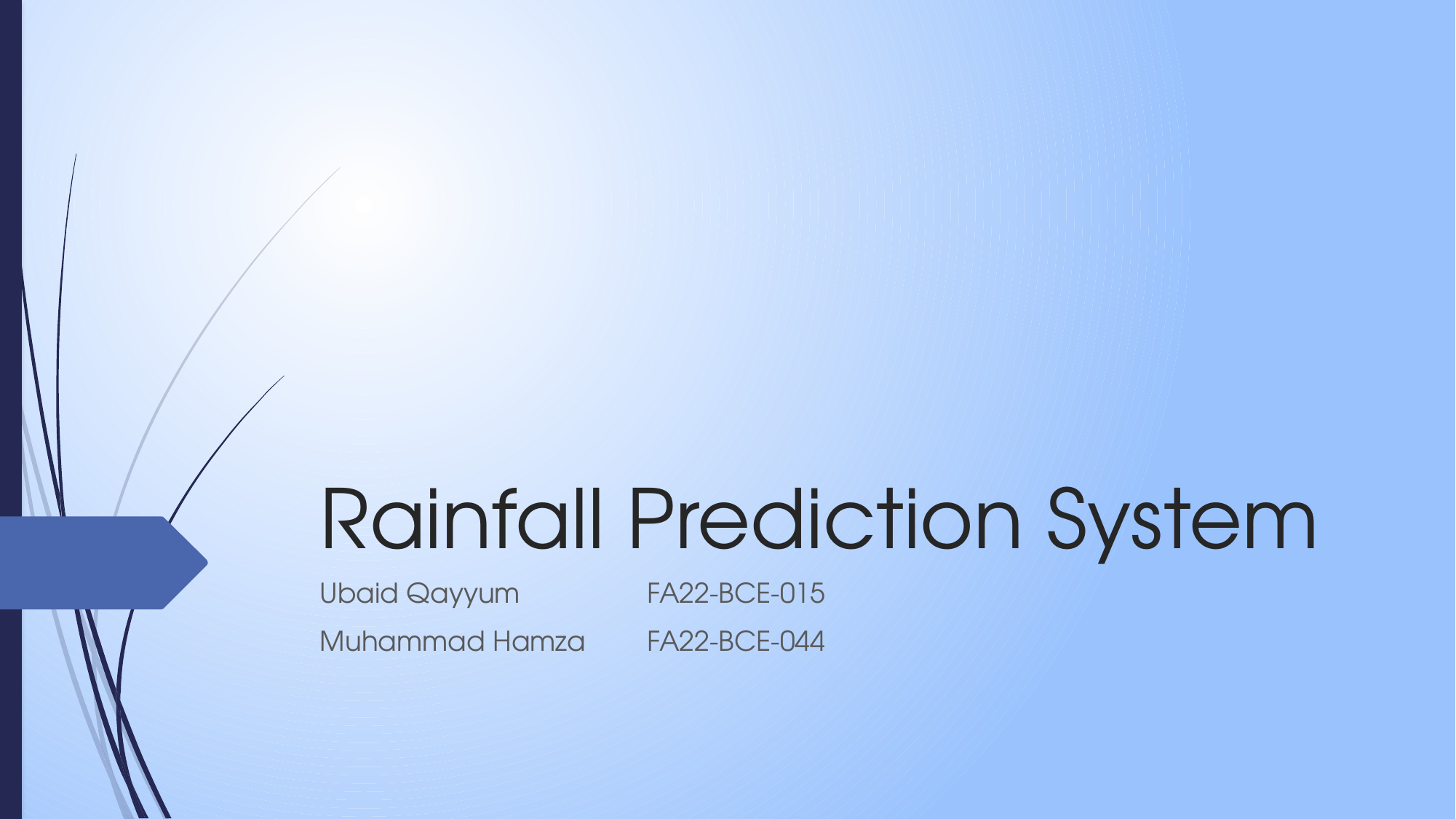

# Rainfall Prediction System
Ubaid Qayyum 		FA22-BCE-015
Muhammad Hamza	FA22-BCE-044